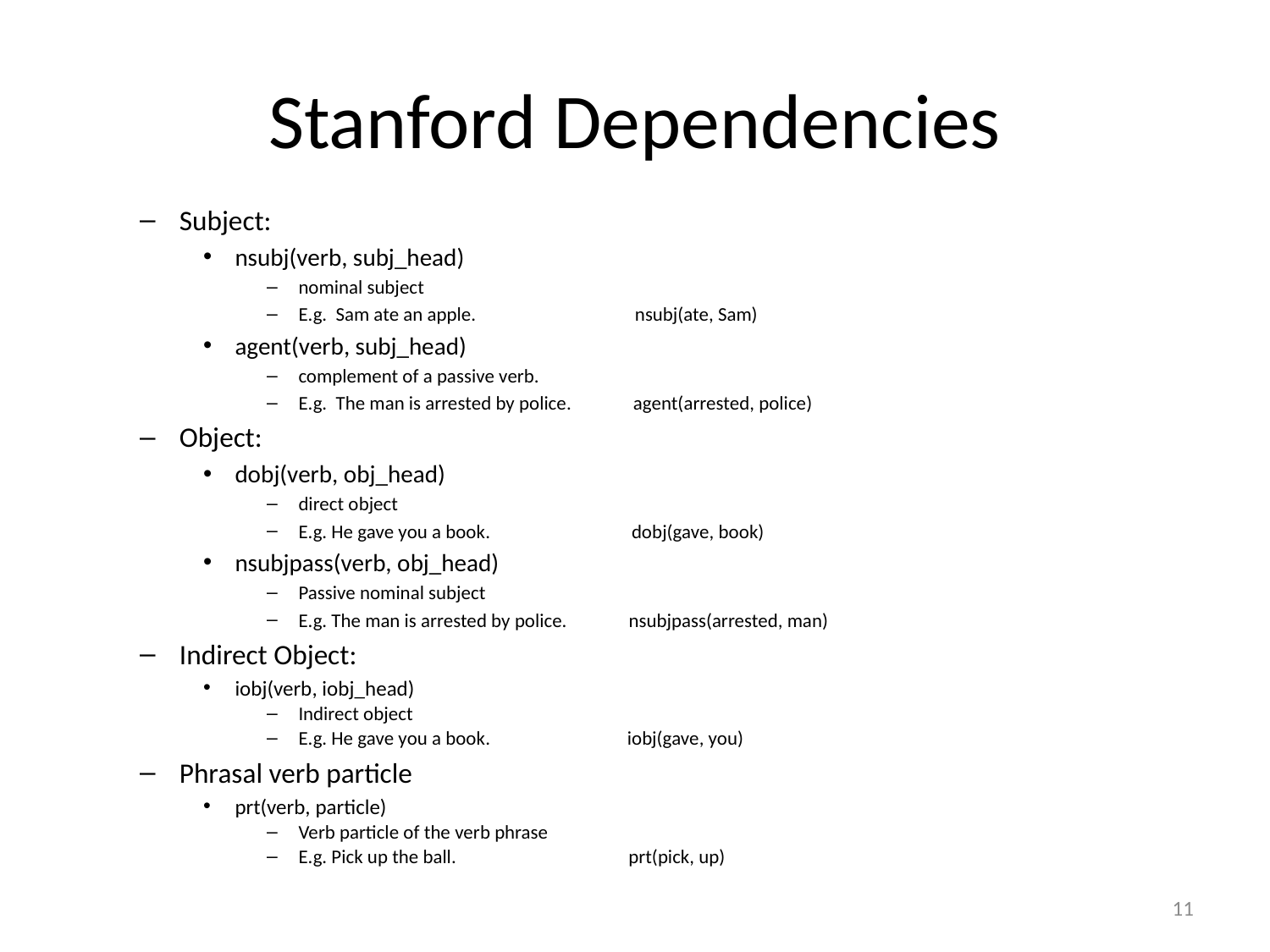

# Stanford Dependencies
Subject:
nsubj(verb, subj_head)
nominal subject
E.g.  Sam ate an apple.                                    nsubj(ate, Sam)
agent(verb, subj_head)
complement of a passive verb.
E.g.  The man is arrested by police.              agent(arrested, police)
Object:
dobj(verb, obj_head)
direct object
E.g. He gave you a book.                                dobj(gave, book)
nsubjpass(verb, obj_head)
Passive nominal subject
E.g. The man is arrested by police.              nsubjpass(arrested, man)
Indirect Object:
iobj(verb, iobj_head)
Indirect object
E.g. He gave you a book.                               iobj(gave, you)
Phrasal verb particle
prt(verb, particle)
Verb particle of the verb phrase
E.g. Pick up the ball.                                       prt(pick, up)
11